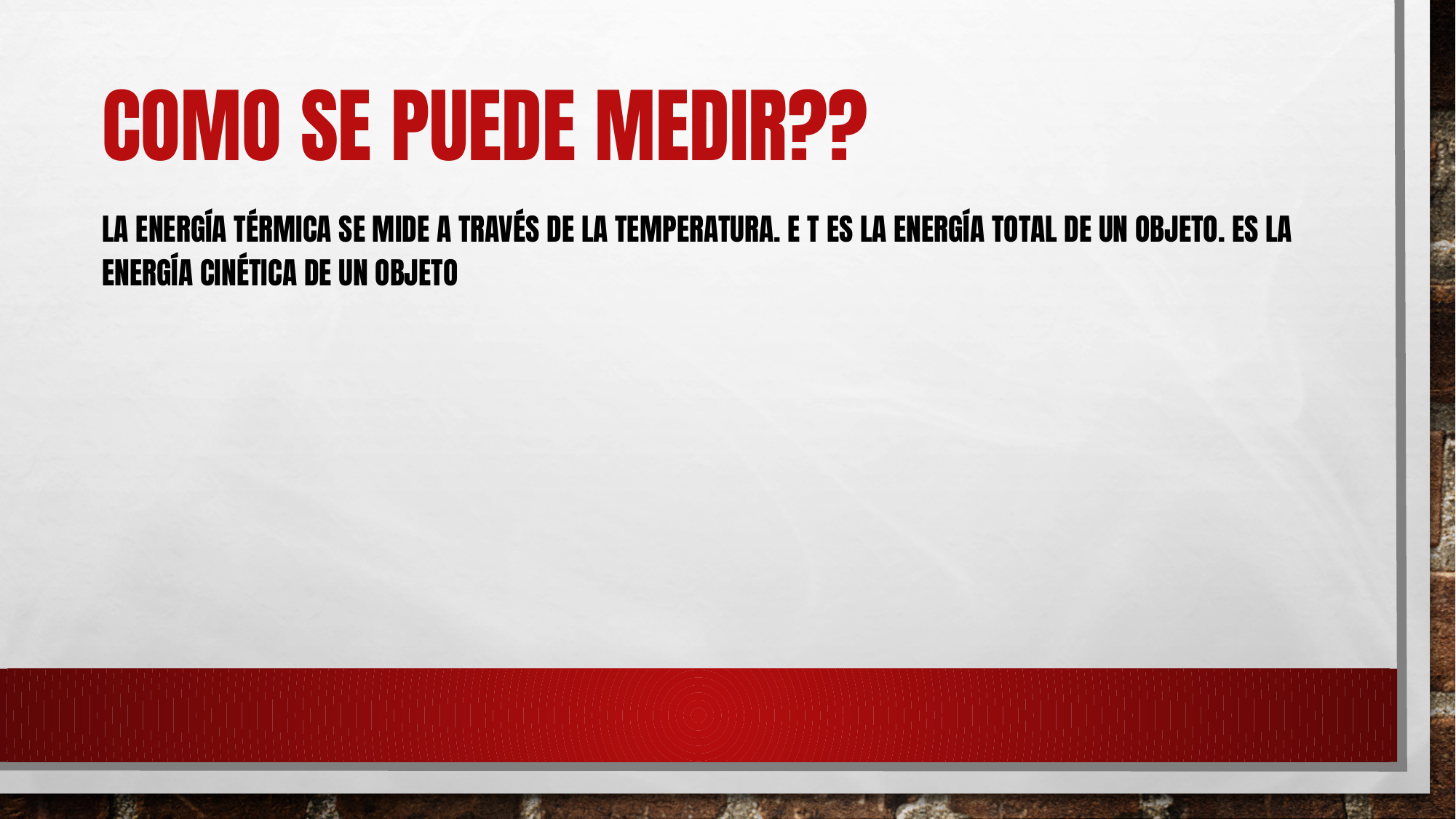

# Como se puede medir??
La energía térmica se mide a través de la temperatura. E T es la energía total de un objeto. es la energía cinética de un objeto